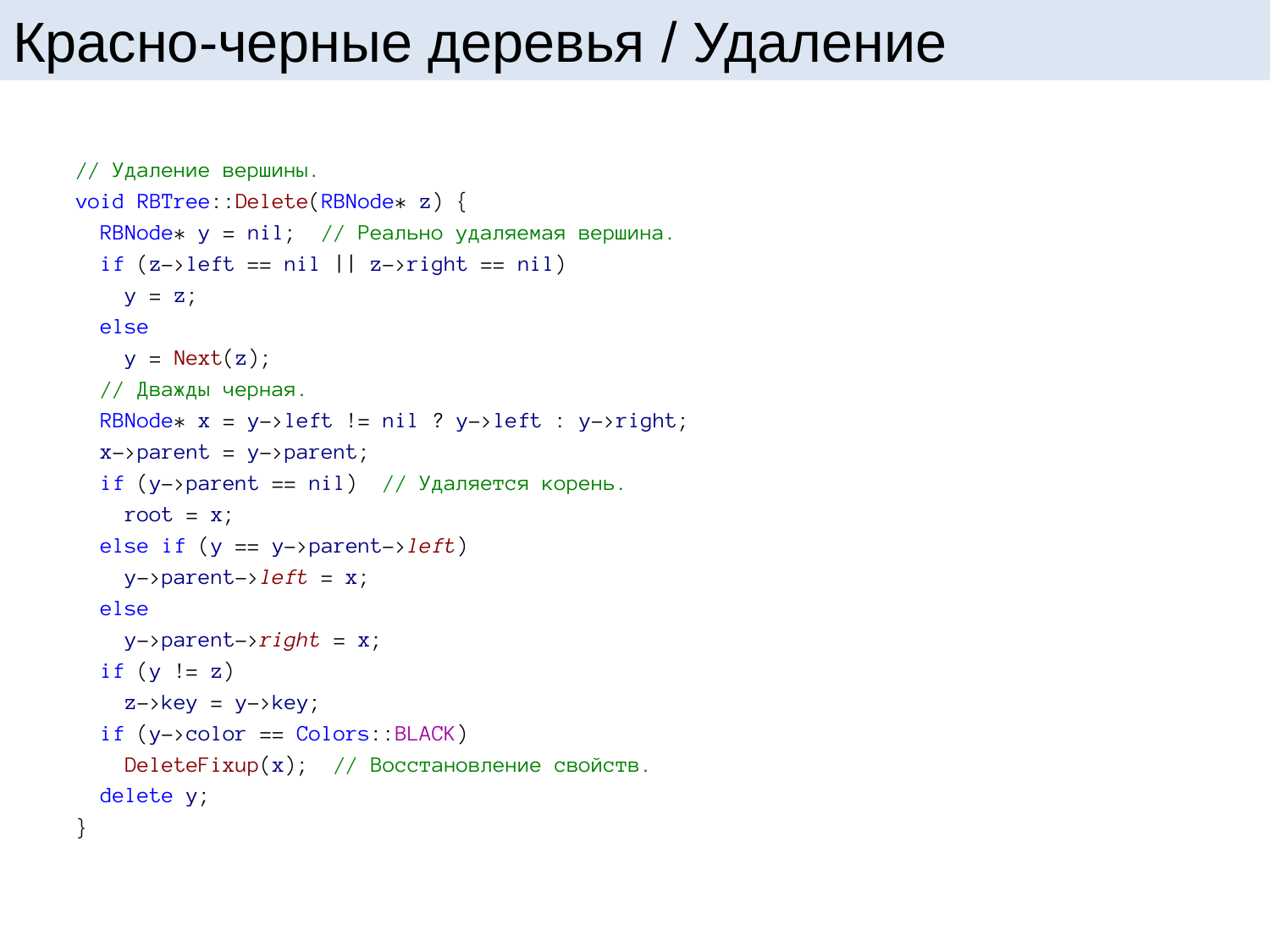

# Красно-черные деревья / Удаление
// Удаление вершины.
void RBTree::Delete(RBNode* z) {
  RBNode* y = nil;  // Реально удаляемая вершина.
  if (z->left == nil || z->right == nil)
    y = z;
  else
    y = Next(z);
  // Дважды черная.
  RBNode* x = y->left != nil ? y->left : y->right;
  x->parent = y->parent;
  if (y->parent == nil)  // Удаляется корень.
    root = x;
  else if (y == y->parent->left)
    y->parent->left = x;
  else
    y->parent->right = x;
  if (y != z)
    z->key = y->key;
  if (y->color == Colors::BLACK)
    DeleteFixup(x);  // Восстановление свойств.
  delete y;
}